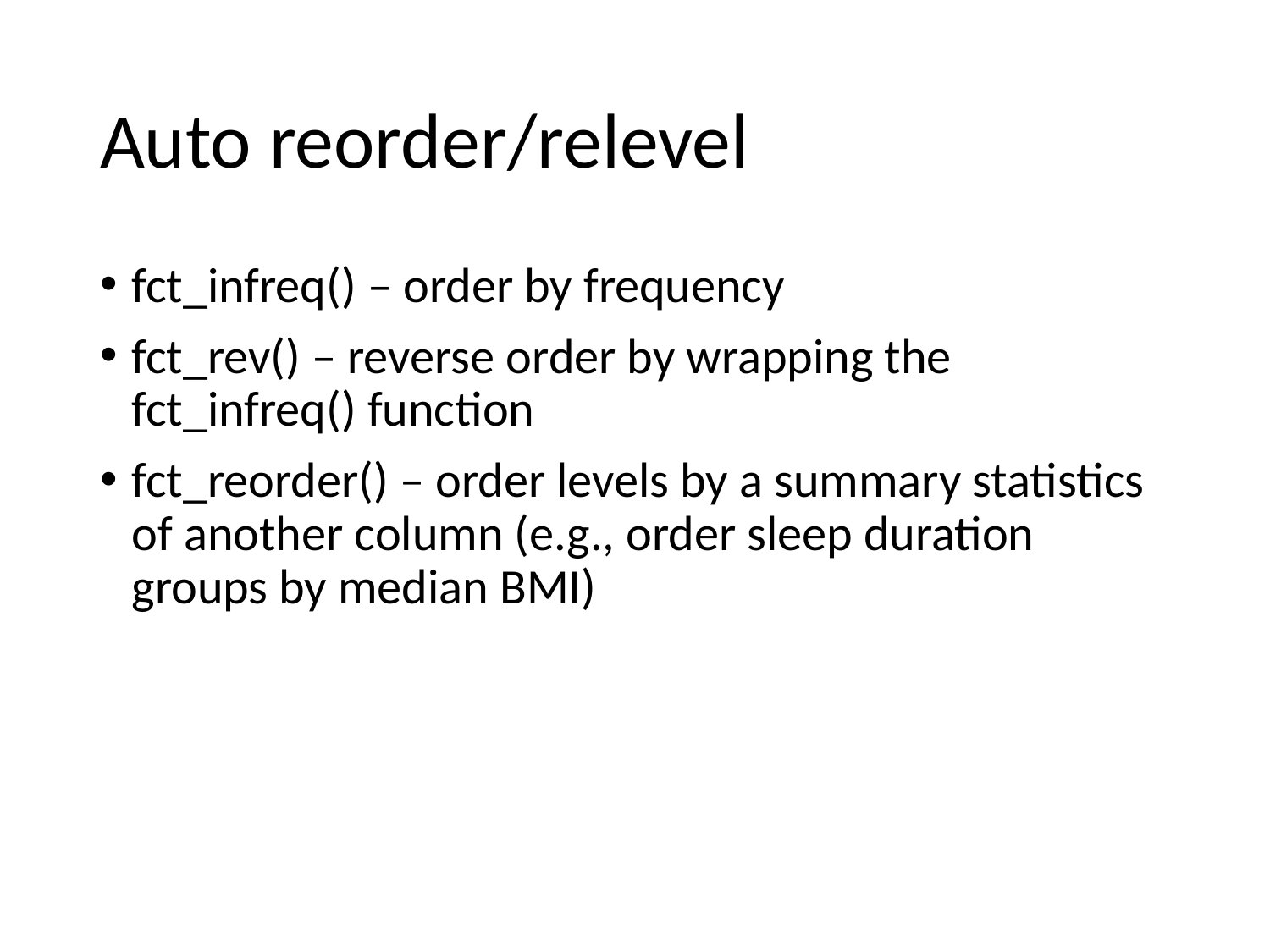

# Auto reorder/relevel
fct_infreq() – order by frequency
fct_rev() – reverse order by wrapping the fct_infreq() function
fct_reorder() – order levels by a summary statistics of another column (e.g., order sleep duration groups by median BMI)